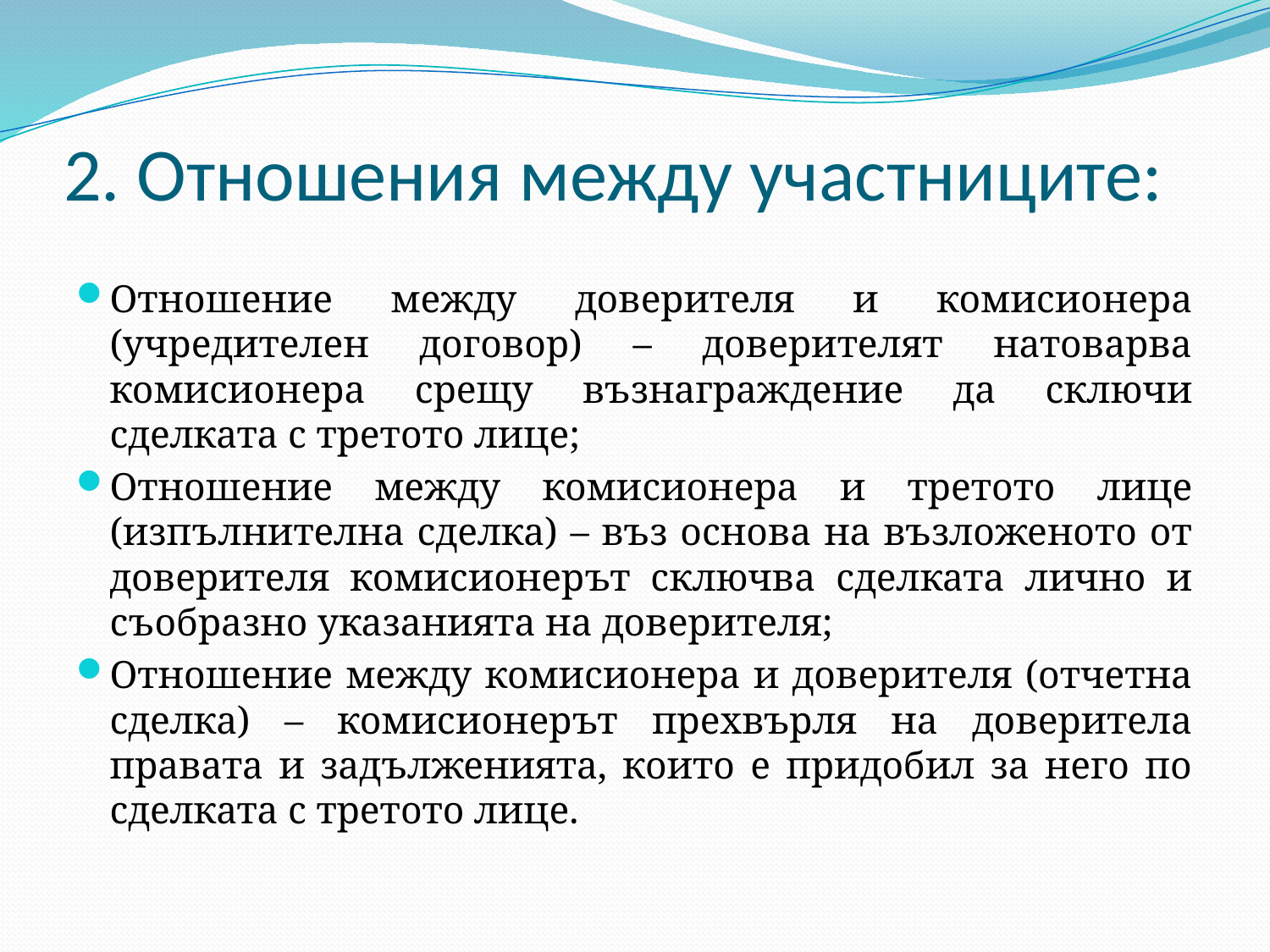

# 2. Отношения между участниците:

Отношение между доверителя и комисионера (учредителен договор) – доверителят натоварва комисионера срещу възнаграждение да сключи сделката с третото лице;
Отношение между комисионера и третото лице (изпълнителна сделка) – въз основа на възложеното от доверителя комисионерът сключва сделката лично и съобразно указанията на доверителя;
Отношение между комисионера и доверителя (отчетна сделка) – комисионерът прехвърля на доверитела правата и задълженията, които е придобил за него по сделката с третото лице.